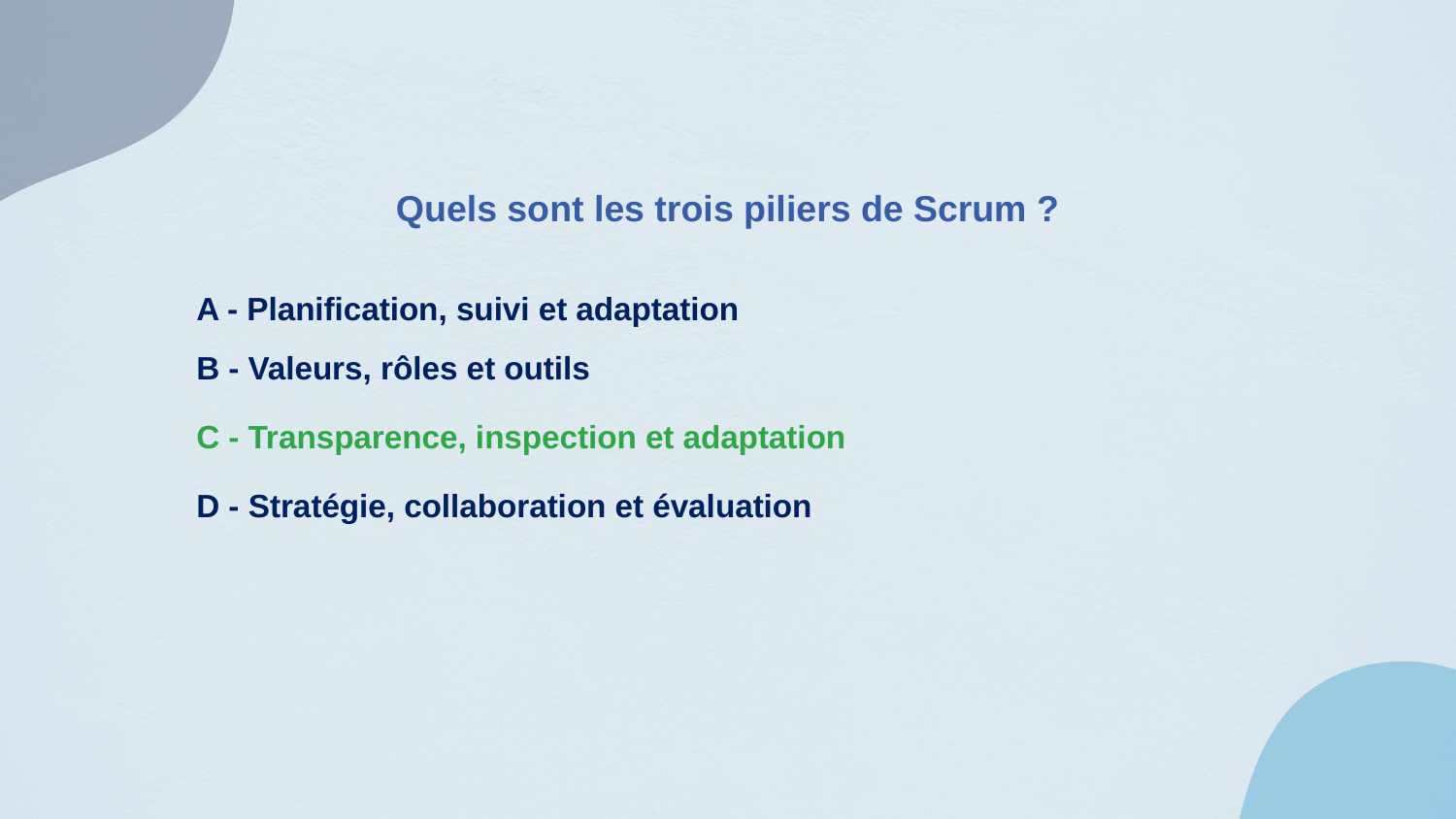

Quels sont les trois piliers de Scrum ?
A - Planification, suivi et adaptation
B - Valeurs, rôles et outils
C - Transparence, inspection et adaptation
D - Stratégie, collaboration et évaluation